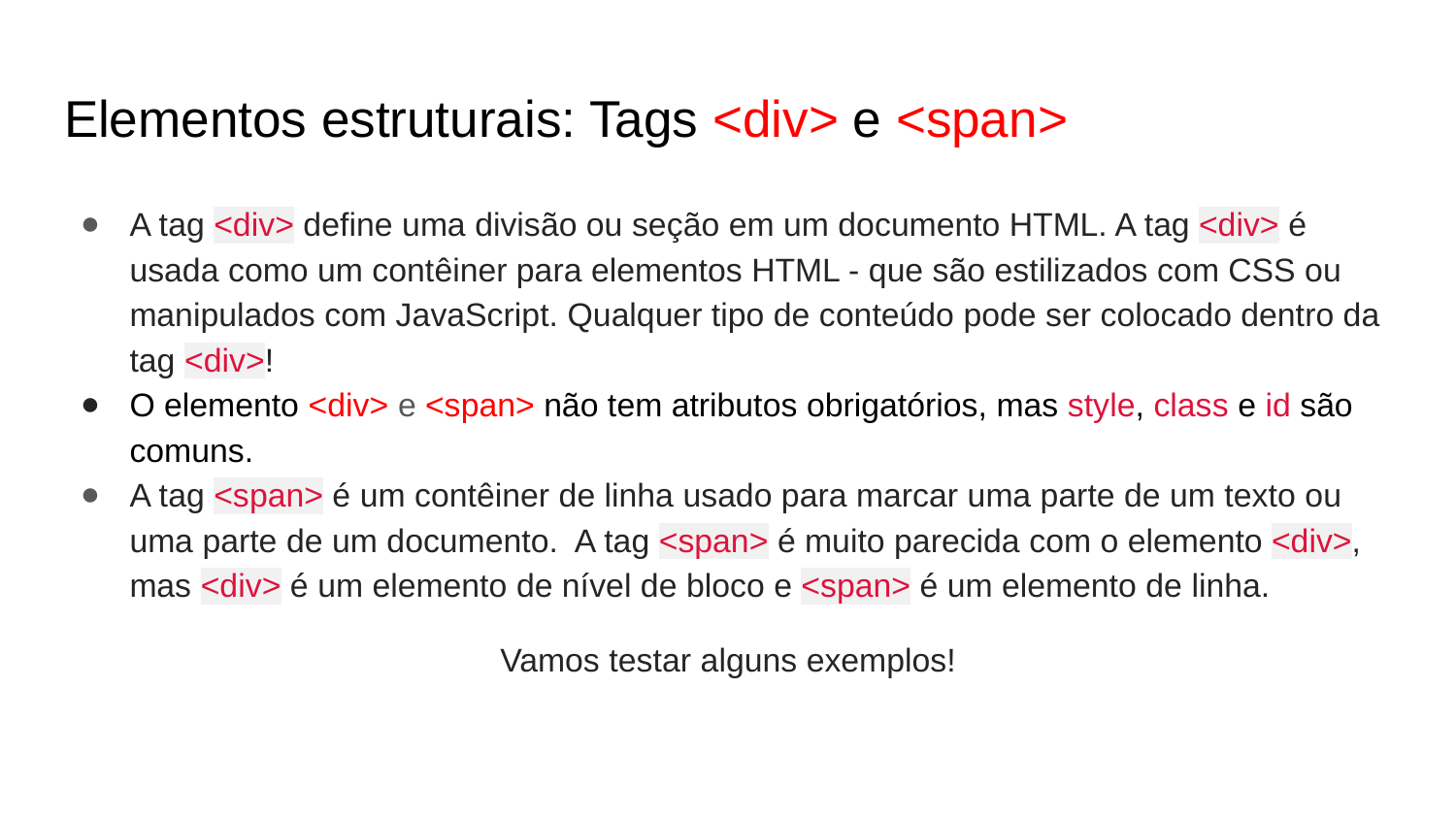

# Elementos estruturais: Tags <div> e <span>
A tag <div> define uma divisão ou seção em um documento HTML. A tag <div> é usada como um contêiner para elementos HTML - que são estilizados com CSS ou manipulados com JavaScript. Qualquer tipo de conteúdo pode ser colocado dentro da tag <div>!
O elemento <div> e <span> não tem atributos obrigatórios, mas style, class e id são comuns.
A tag <span> é um contêiner de linha usado para marcar uma parte de um texto ou uma parte de um documento.  A tag <span> é muito parecida com o elemento <div>, mas <div> é um elemento de nível de bloco e <span> é um elemento de linha.
Vamos testar alguns exemplos!